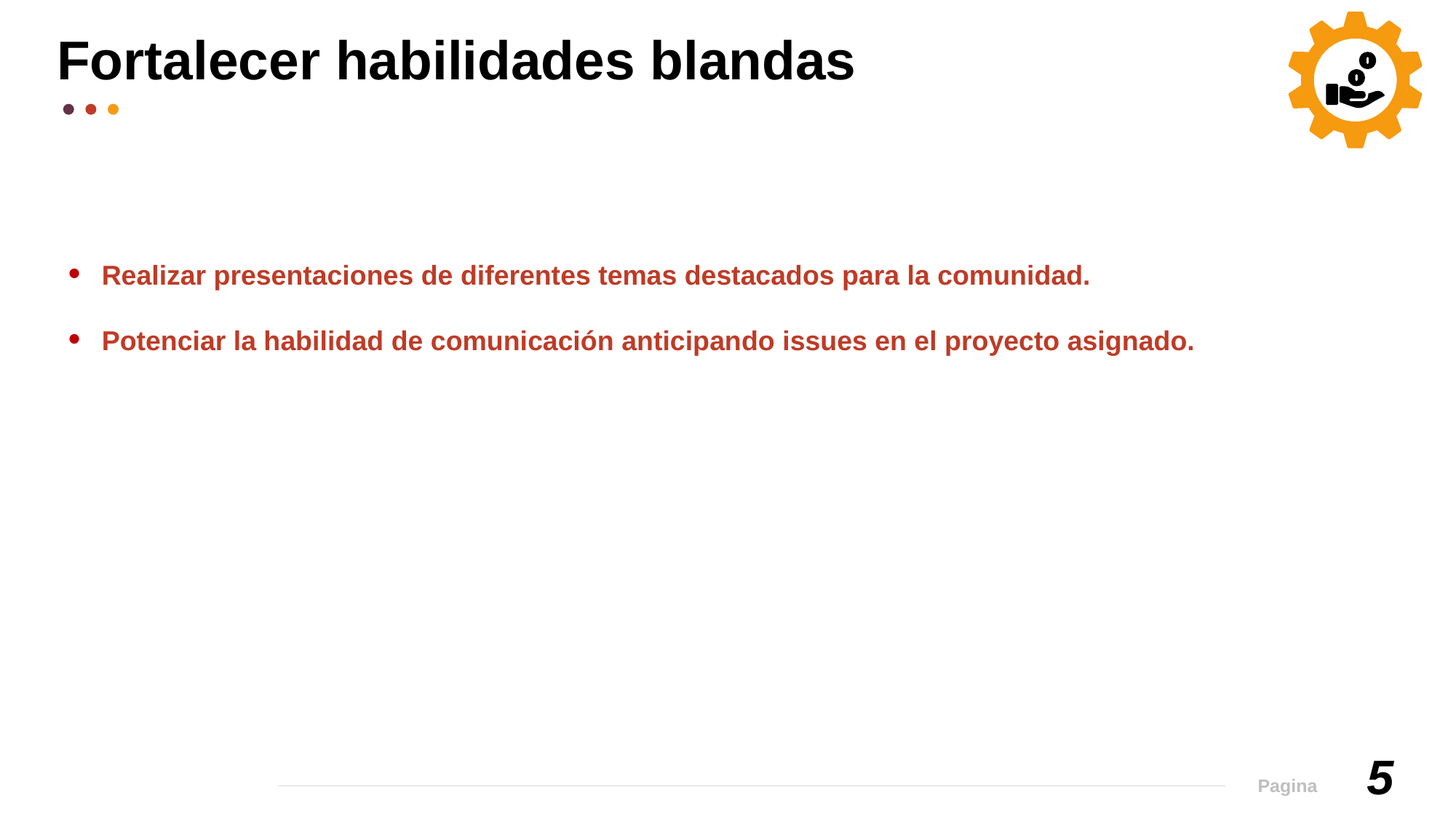

Fortalecer habilidades blandas

Realizar presentaciones de diferentes temas destacados para la comunidad.

Potenciar la habilidad de comunicación anticipando issues en el proyecto asignado.

5
Pagina